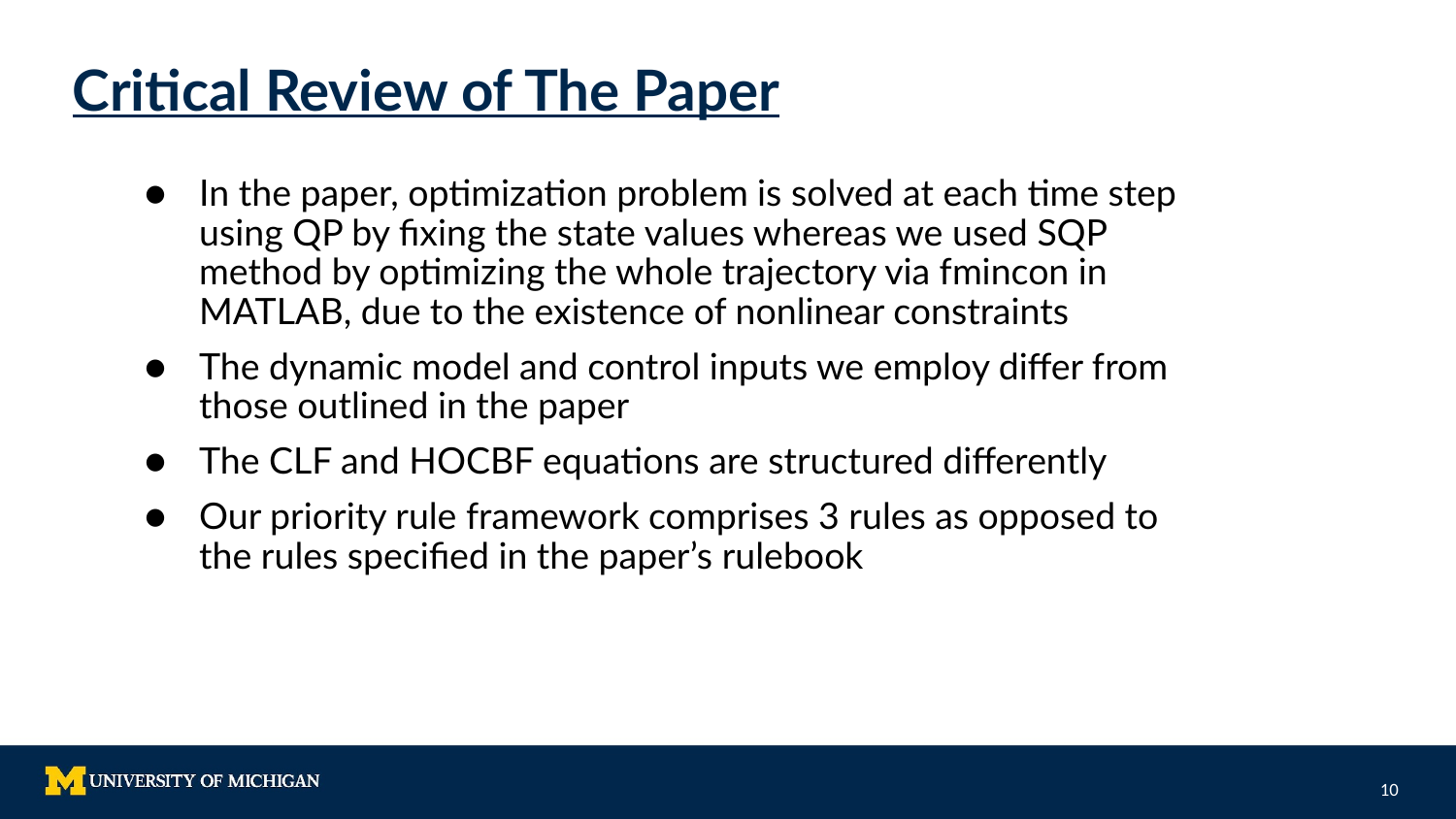

# Critical Review of The Paper
In the paper, optimization problem is solved at each time step using QP by fixing the state values whereas we used SQP method by optimizing the whole trajectory via fmincon in MATLAB, due to the existence of nonlinear constraints
The dynamic model and control inputs we employ differ from those outlined in the paper
The CLF and HOCBF equations are structured differently
Our priority rule framework comprises 3 rules as opposed to the rules specified in the paper’s rulebook
10